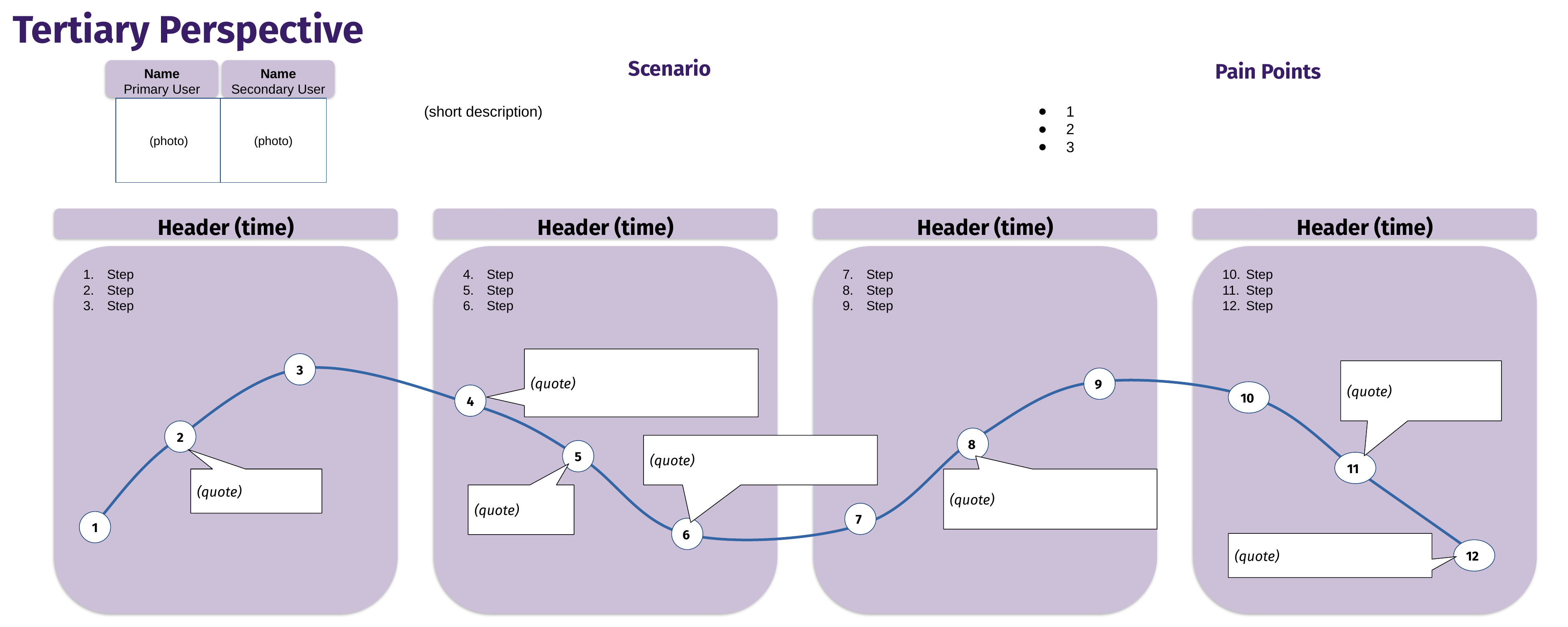

Tertiary Perspective
# Scenario
Pain Points

Name
Primary User

Name
Secondary User

(photo)

(photo)
(short description)
1
2
3

Header (time)

Header (time)

Header (time)

Header (time)

Step
Step
Step

Step
Step
Step

Step
Step
Step

Step
Step
Step

(quote)

3

(quote)

9

10

4

2

8

(quote)

5

(quote)

11

(quote)

(quote)

7

1

6
(quote)

12